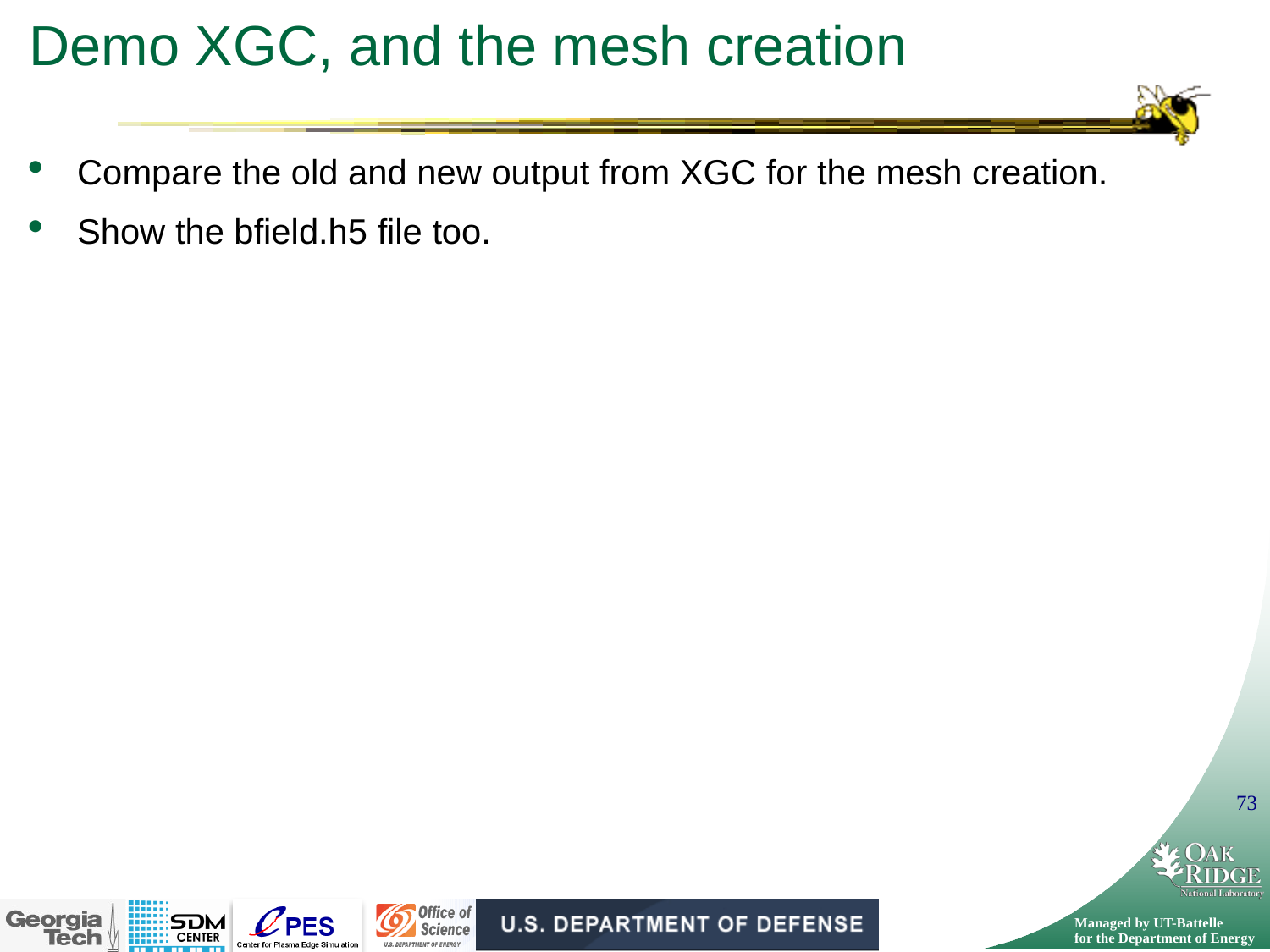

# Demo XGC, and the mesh creation
Compare the old and new output from XGC for the mesh creation.
Show the bfield.h5 file too.